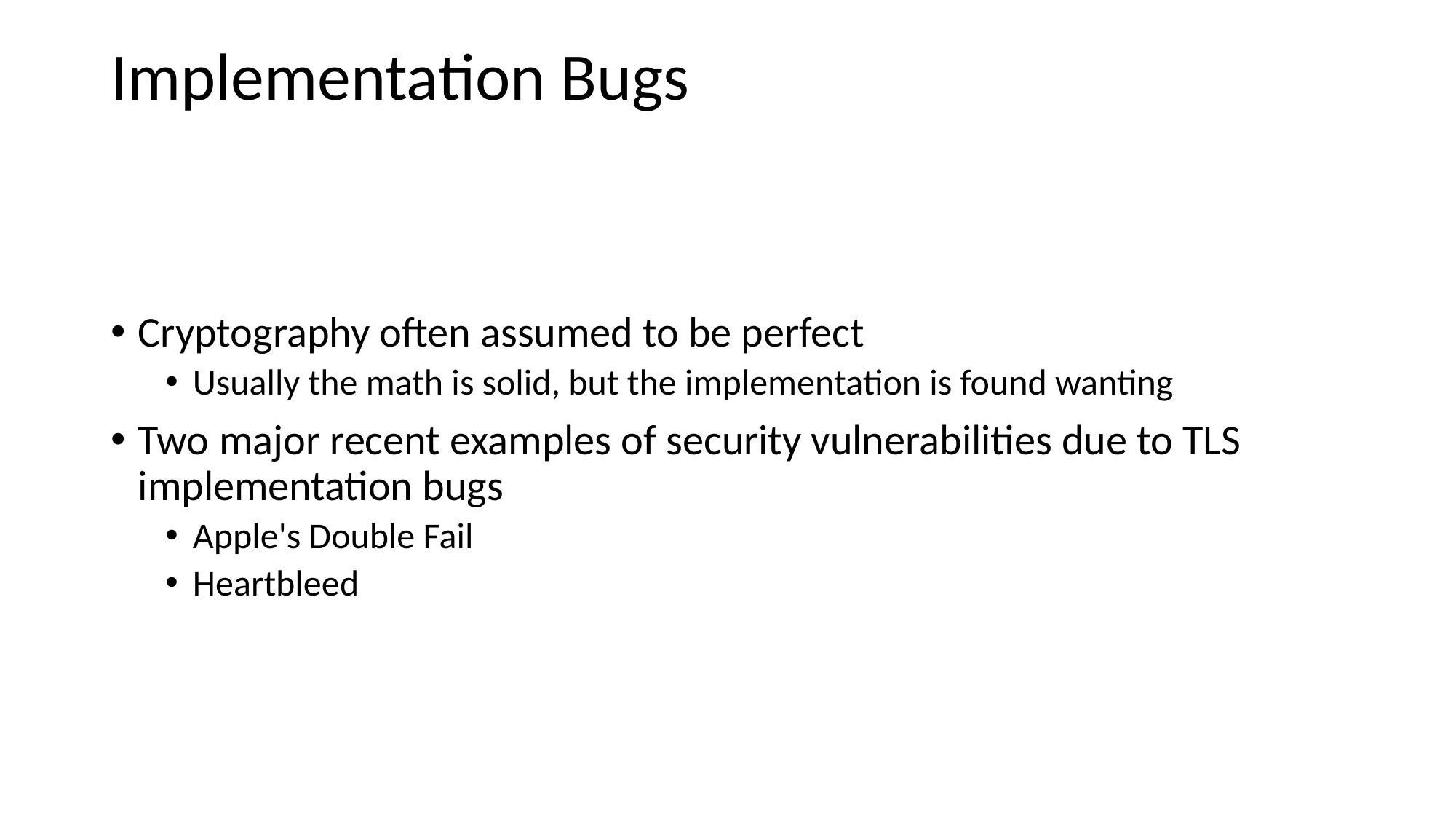

# Implementation Bugs
Cryptography often assumed to be perfect
Usually the math is solid, but the implementation is found wanting
Two major recent examples of security vulnerabilities due to TLS implementation bugs
Apple's Double Fail
Heartbleed